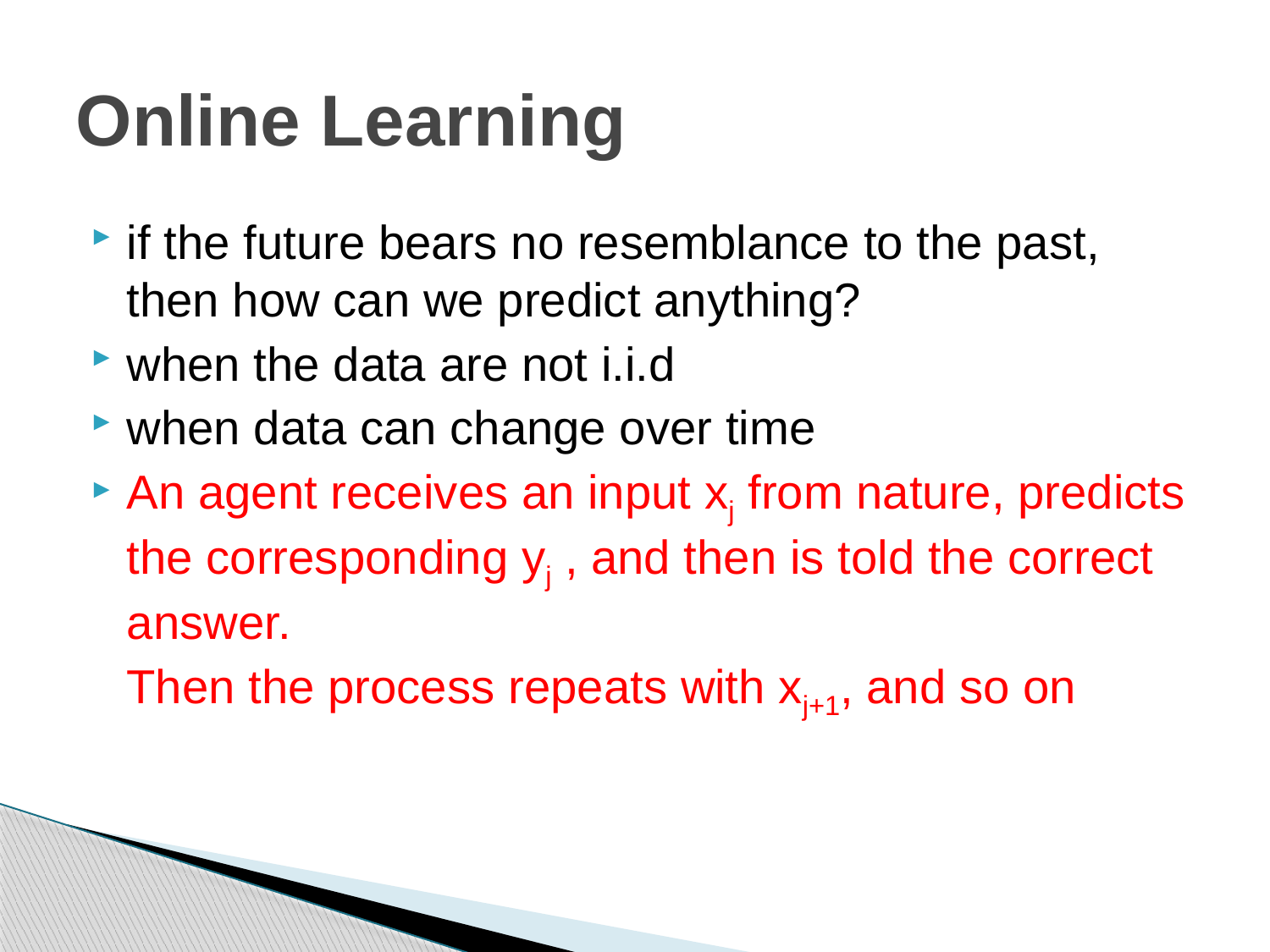

# Online Learning
if the future bears no resemblance to the past, then how can we predict anything?
when the data are not i.i.d
when data can change over time
An agent receives an input xj from nature, predicts the corresponding yj , and then is told the correct answer.
	Then the process repeats with xj+1, and so on